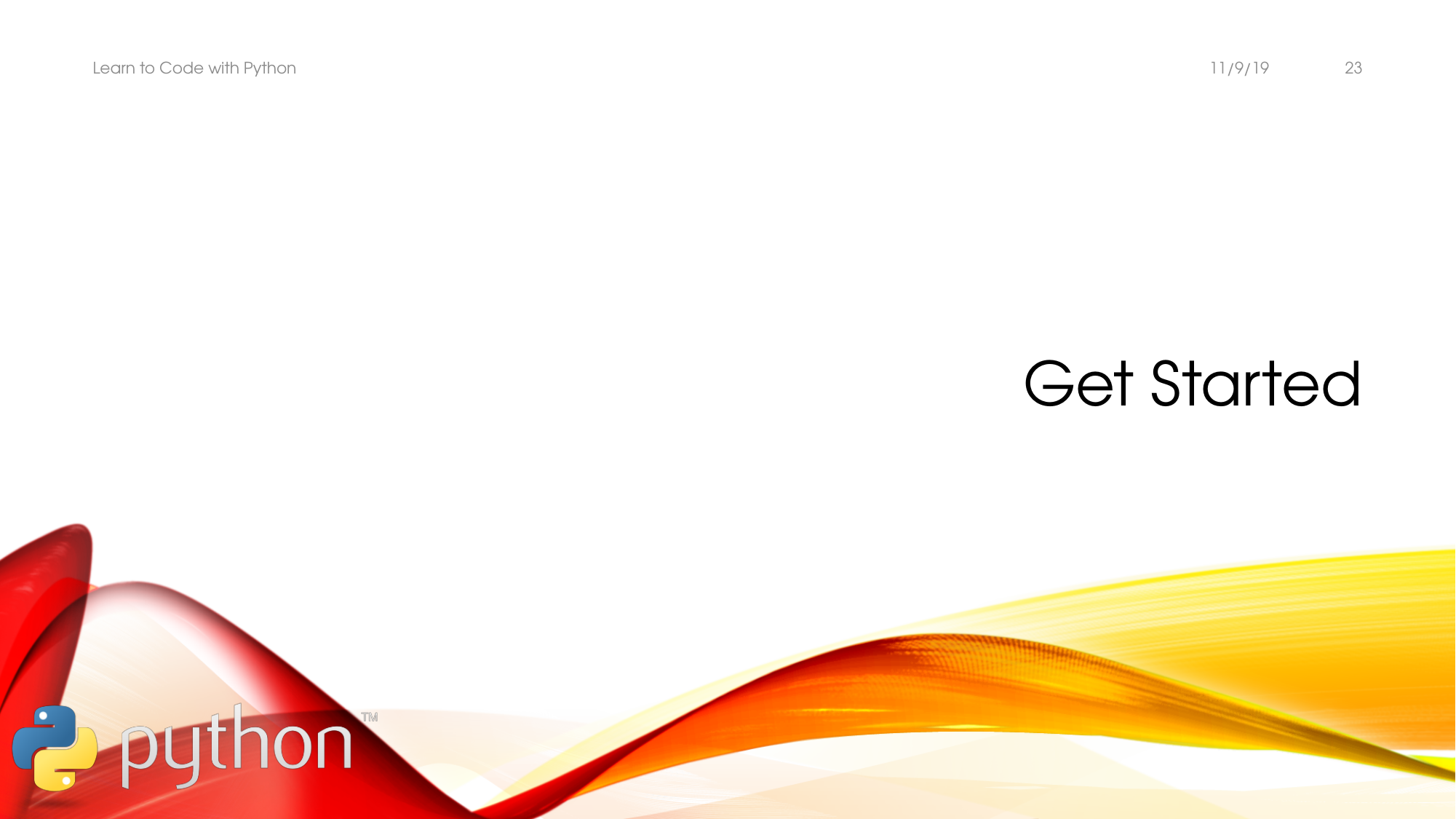

11/9/19
23
Learn to Code with Python
# Get Started